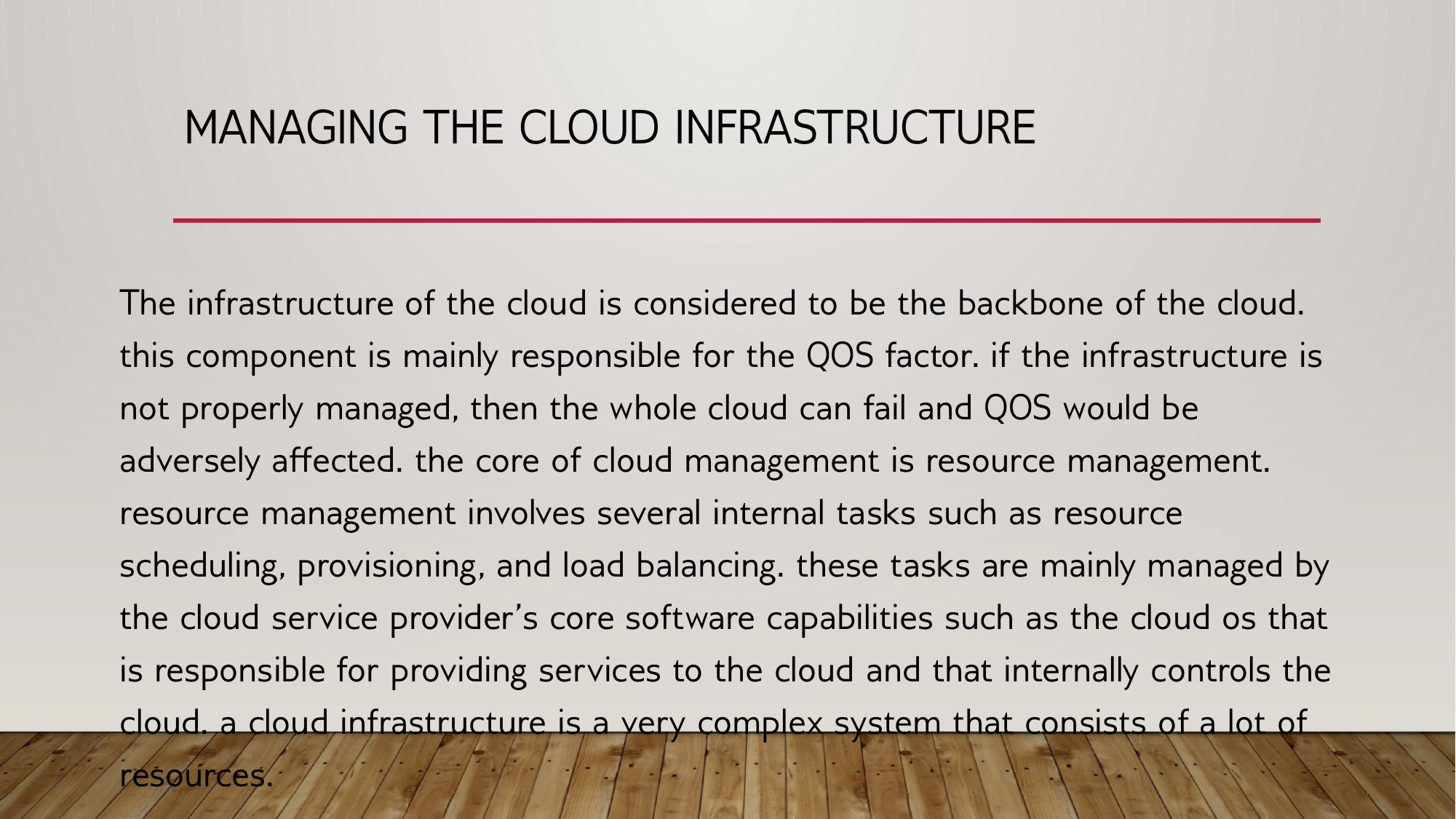

# Managing the Cloud Infrastructure
The infrastructure of the cloud is considered to be the backbone of the cloud. this component is mainly responsible for the QOS factor. if the infrastructure is not properly managed, then the whole cloud can fail and QOS would be adversely affected. the core of cloud management is resource management. resource management involves several internal tasks such as resource scheduling, provisioning, and load balancing. these tasks are mainly managed by the cloud service provider’s core software capabilities such as the cloud os that is responsible for providing services to the cloud and that internally controls the cloud. a cloud infrastructure is a very complex system that consists of a lot of resources.